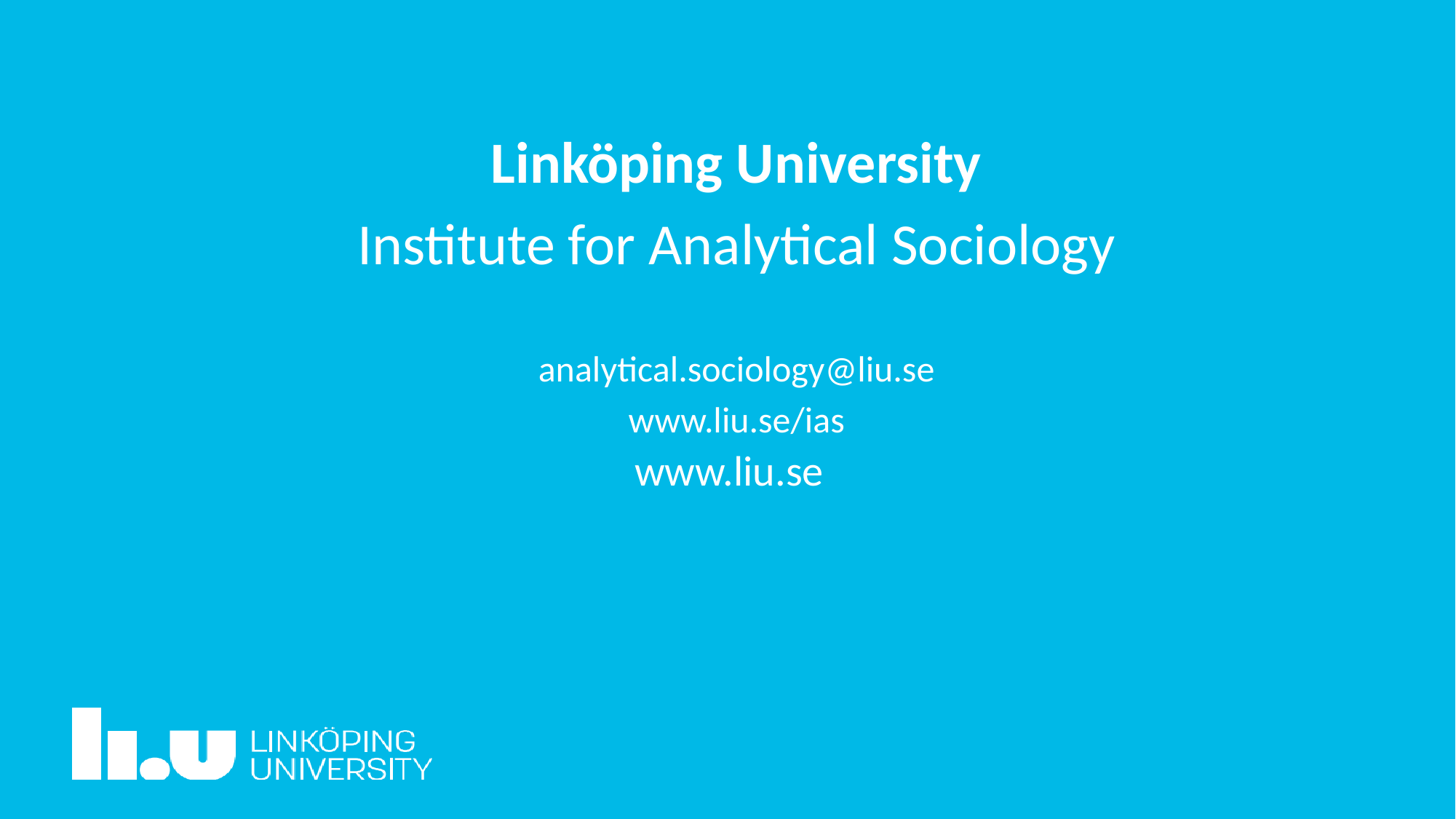

Linköping University
Institute for Analytical Sociology

analytical.sociology@liu.se
www.liu.se/ias